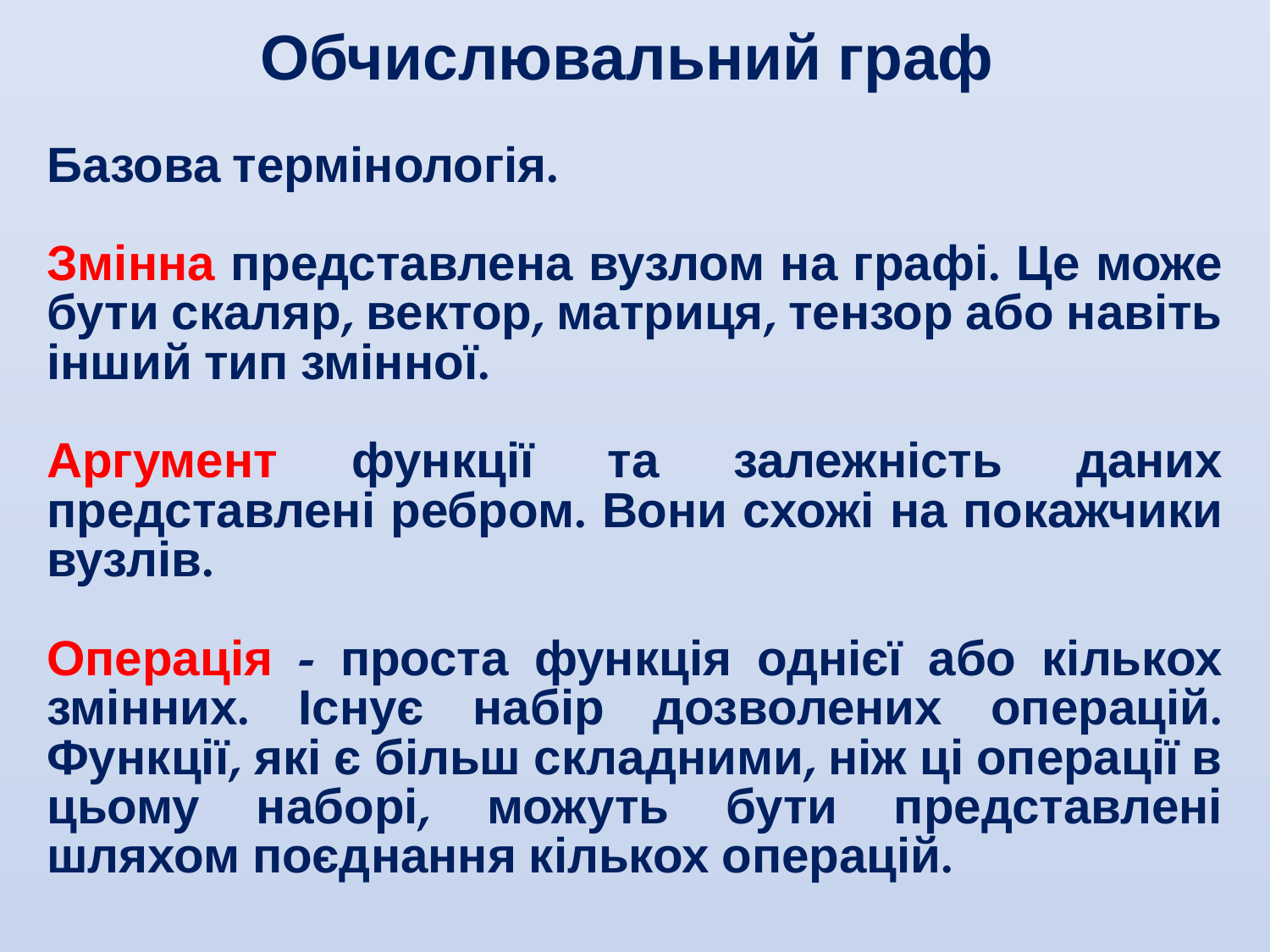

Обчислювальний граф
Базова термінологія.

Змінна представлена вузлом на графі. Це може бути скаляр, вектор, матриця, тензор або навіть інший тип змінної.

Аргумент функції та залежність даних представлені ребром. Вони схожі на покажчики вузлів.

Операція - проста функція однієї або кількох змінних. Існує набір дозволених операцій. Функції, які є більш складними, ніж ці операції в цьому наборі, можуть бути представлені шляхом поєднання кількох операцій.